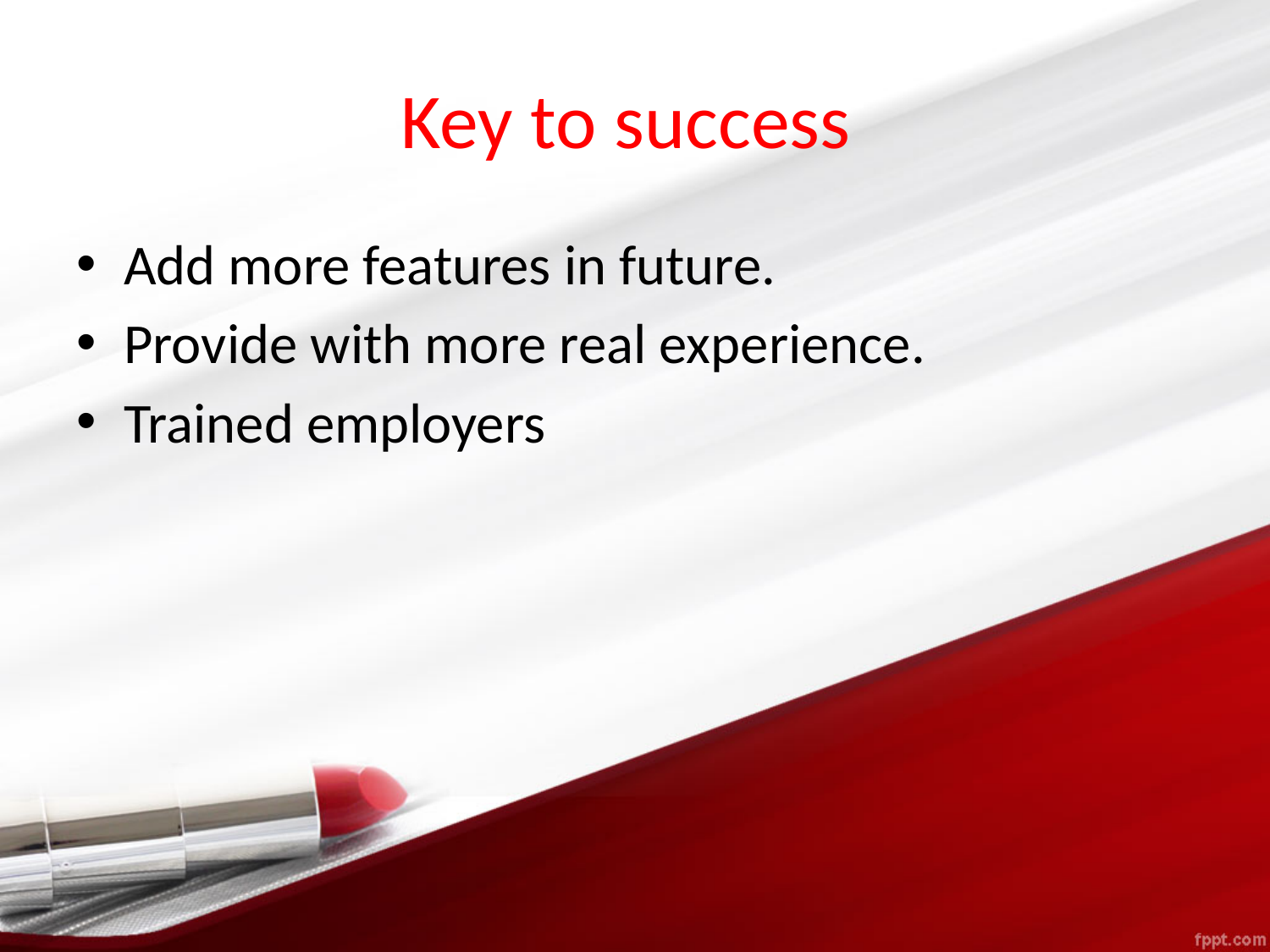

# Key to success
Add more features in future.
Provide with more real experience.
Trained employers